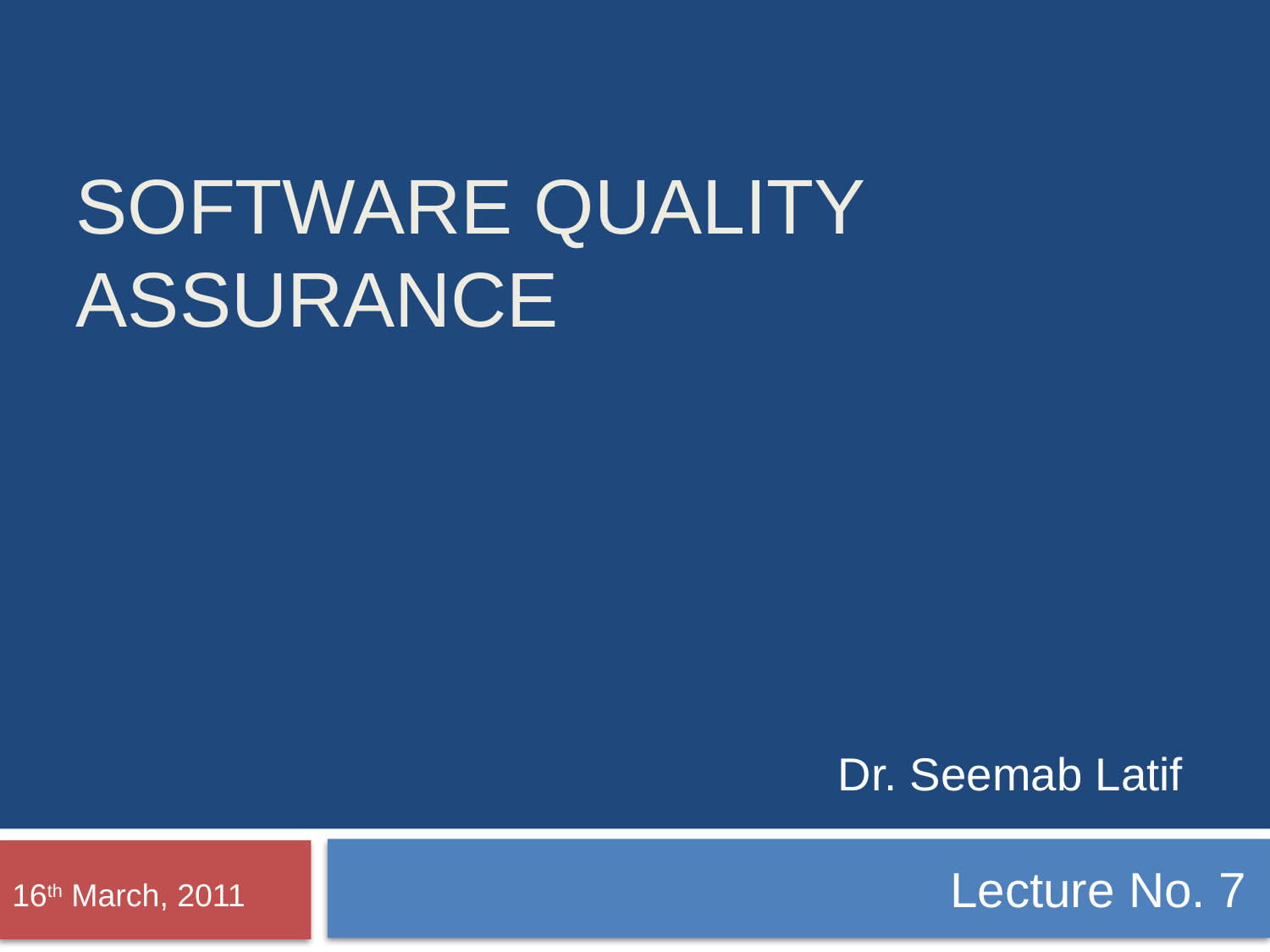

# Software Quality Assurance
Dr. Seemab Latif
Lecture No. 7
16th March, 2011